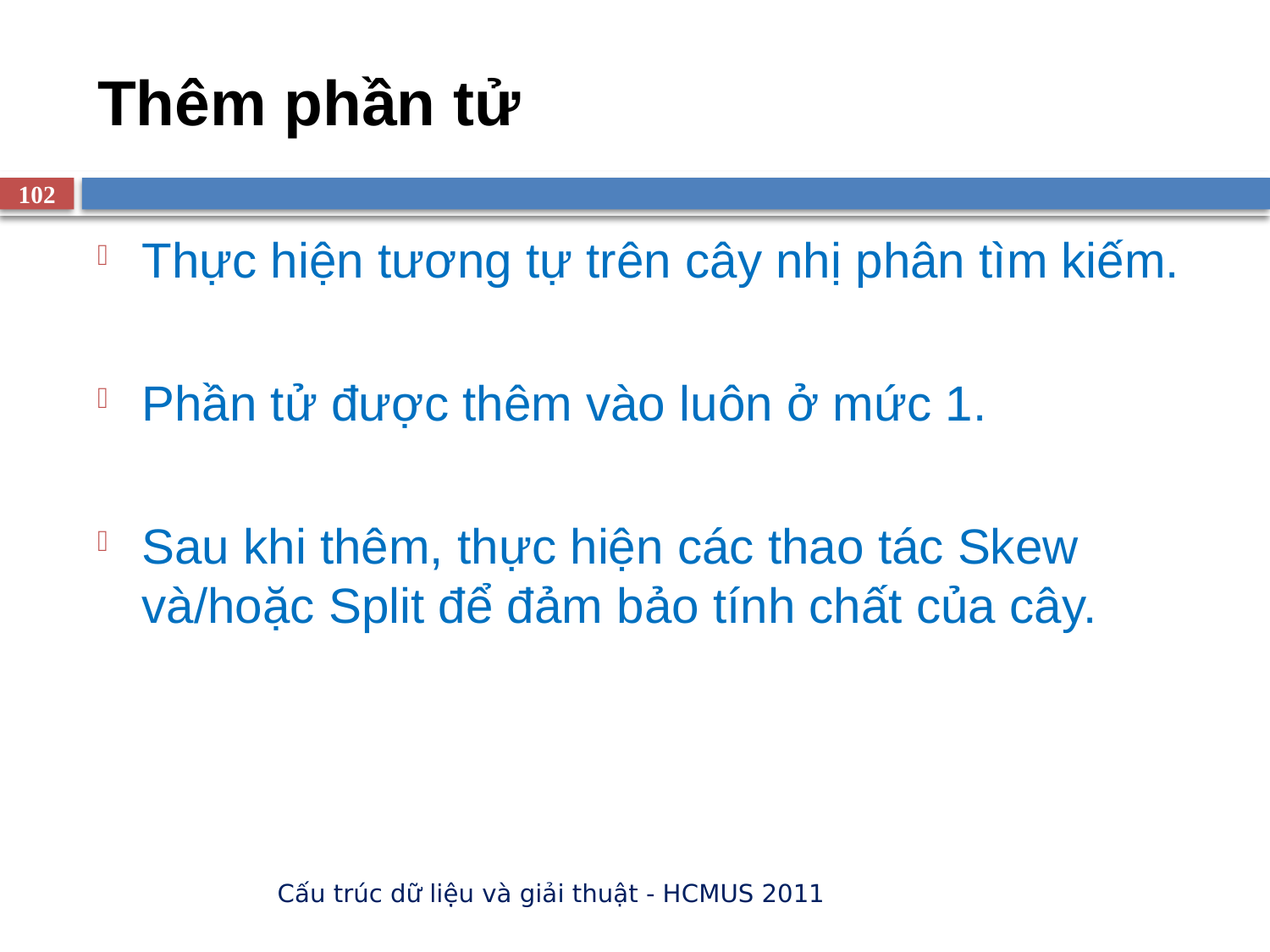

# Thêm phần tử
102
Thực hiện tương tự trên cây nhị phân tìm kiếm.

Phần tử được thêm vào luôn ở mức 1.

Sau khi thêm, thực hiện các thao tác Skew và/hoặc Split để đảm bảo tính chất của cây.
Cấu trúc dữ liệu và giải thuật - HCMUS 2011